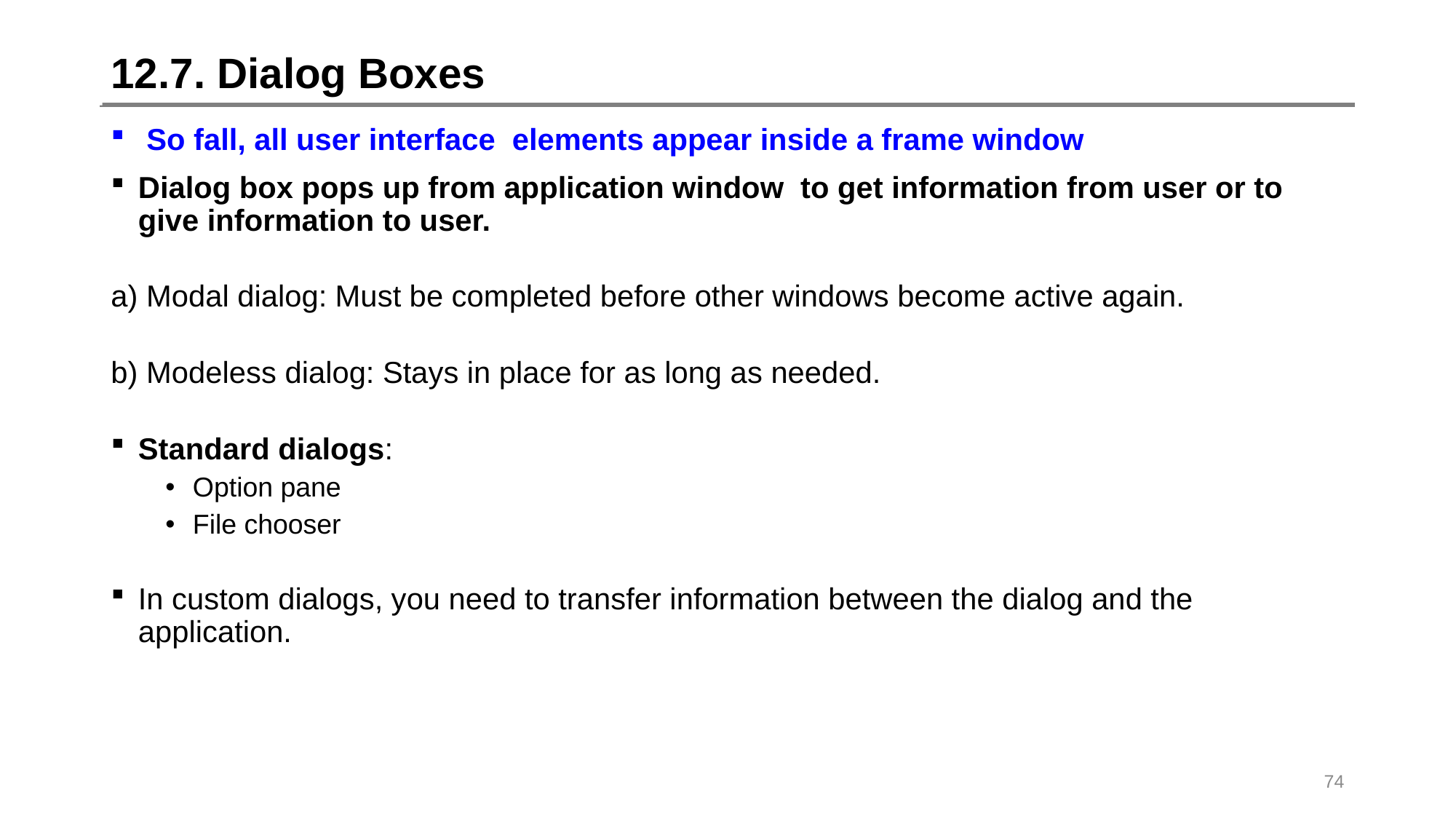

# 12.7. Dialog Boxes
 So fall, all user interface  elements appear inside a frame window
Dialog box pops up from application window  to get information from user or to give information to user.

a) Modal dialog: Must be completed before other windows become active again.

b) Modeless dialog: Stays in place for as long as needed.

Standard dialogs:
Option pane
File chooser

In custom dialogs, you need to transfer information between the dialog and the application.

74